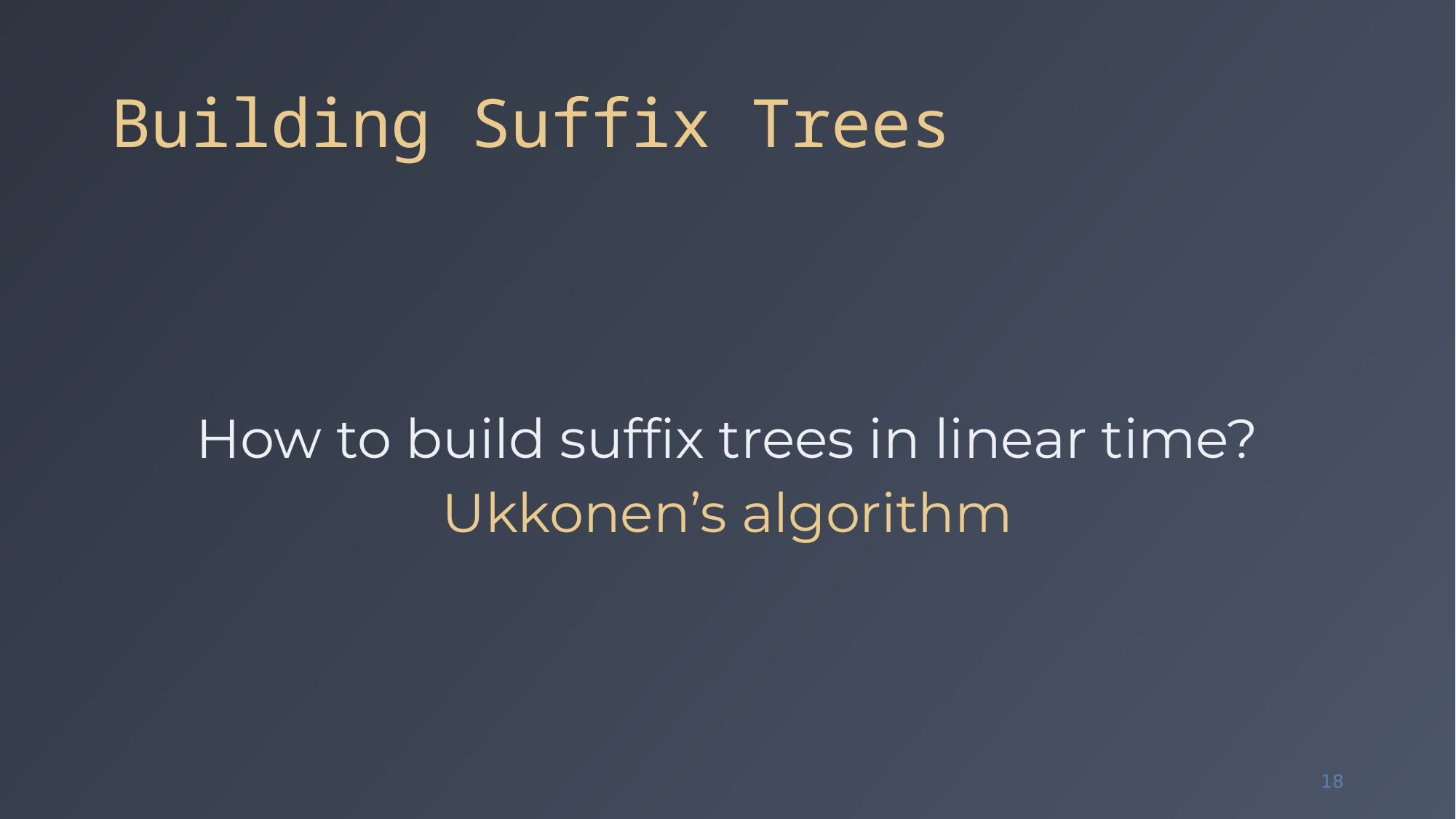

# Building Suffix Trees
How to build suffix trees in linear time?
Ukkonen’s algorithm
18